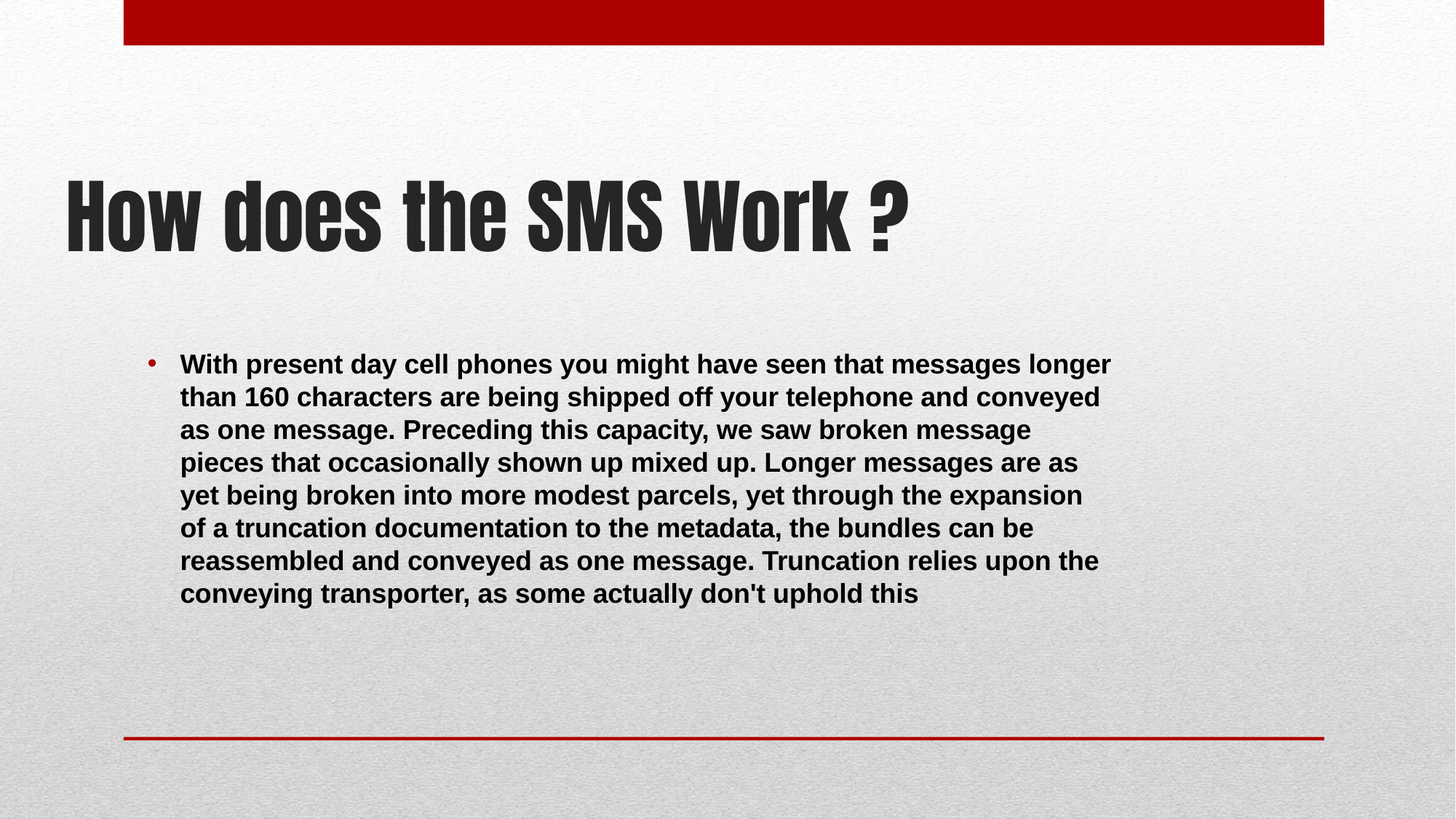

# How does the SMS Work ?
With present day cell phones you might have seen that messages longer than 160 characters are being shipped off your telephone and conveyed as one message. Preceding this capacity, we saw broken message pieces that occasionally shown up mixed up. Longer messages are as yet being broken into more modest parcels, yet through the expansion of a truncation documentation to the metadata, the bundles can be reassembled and conveyed as one message. Truncation relies upon the conveying transporter, as some actually don't uphold this